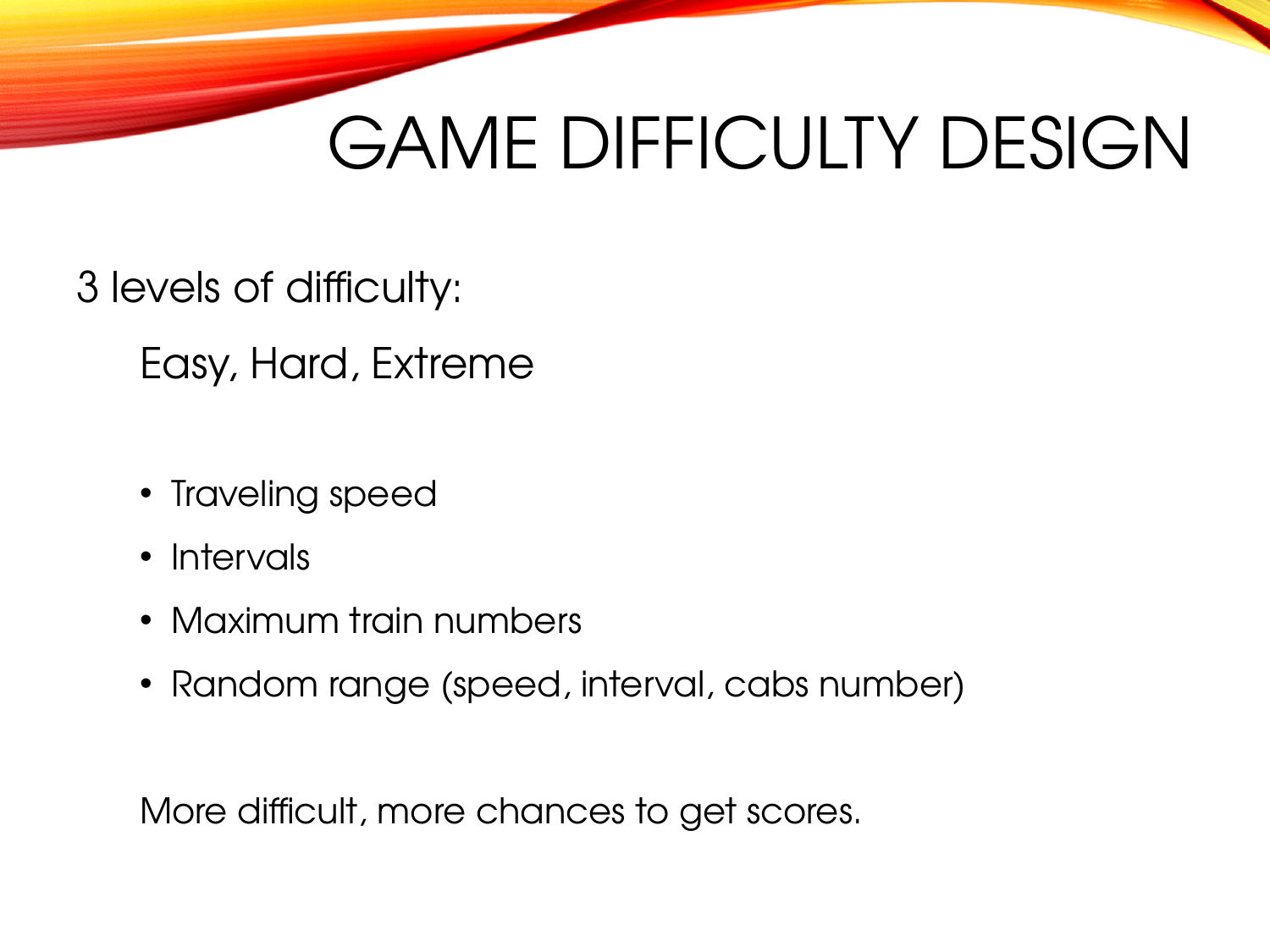

# Game difficulty design
3 levels of difficulty:
Easy, Hard, Extreme

Traveling speed
Intervals
Maximum train numbers
Random range (speed, interval, cabs number)

More difficult, more chances to get scores.